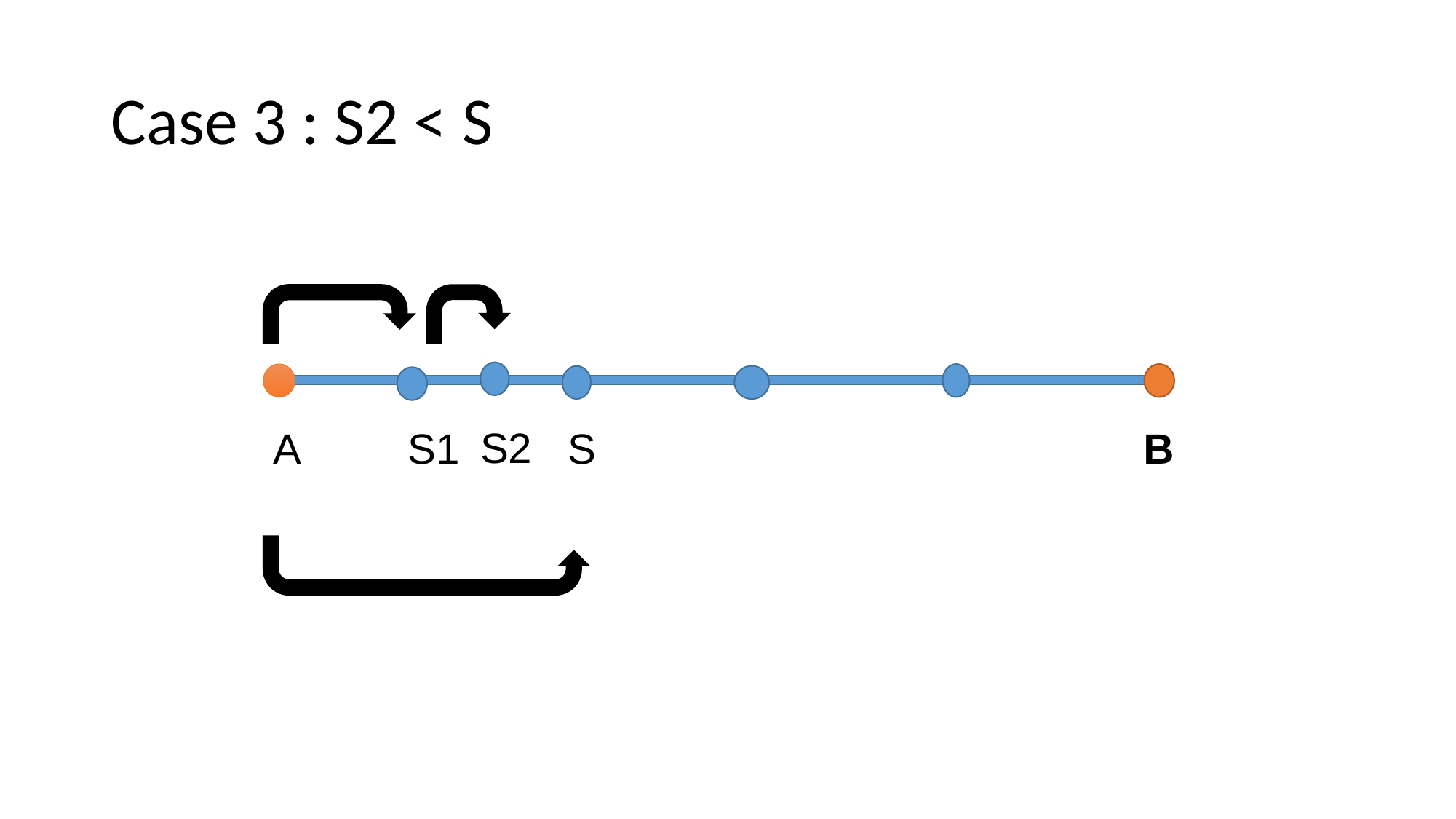

# Case 3 : S2 < S

S2
A
S1
S
B